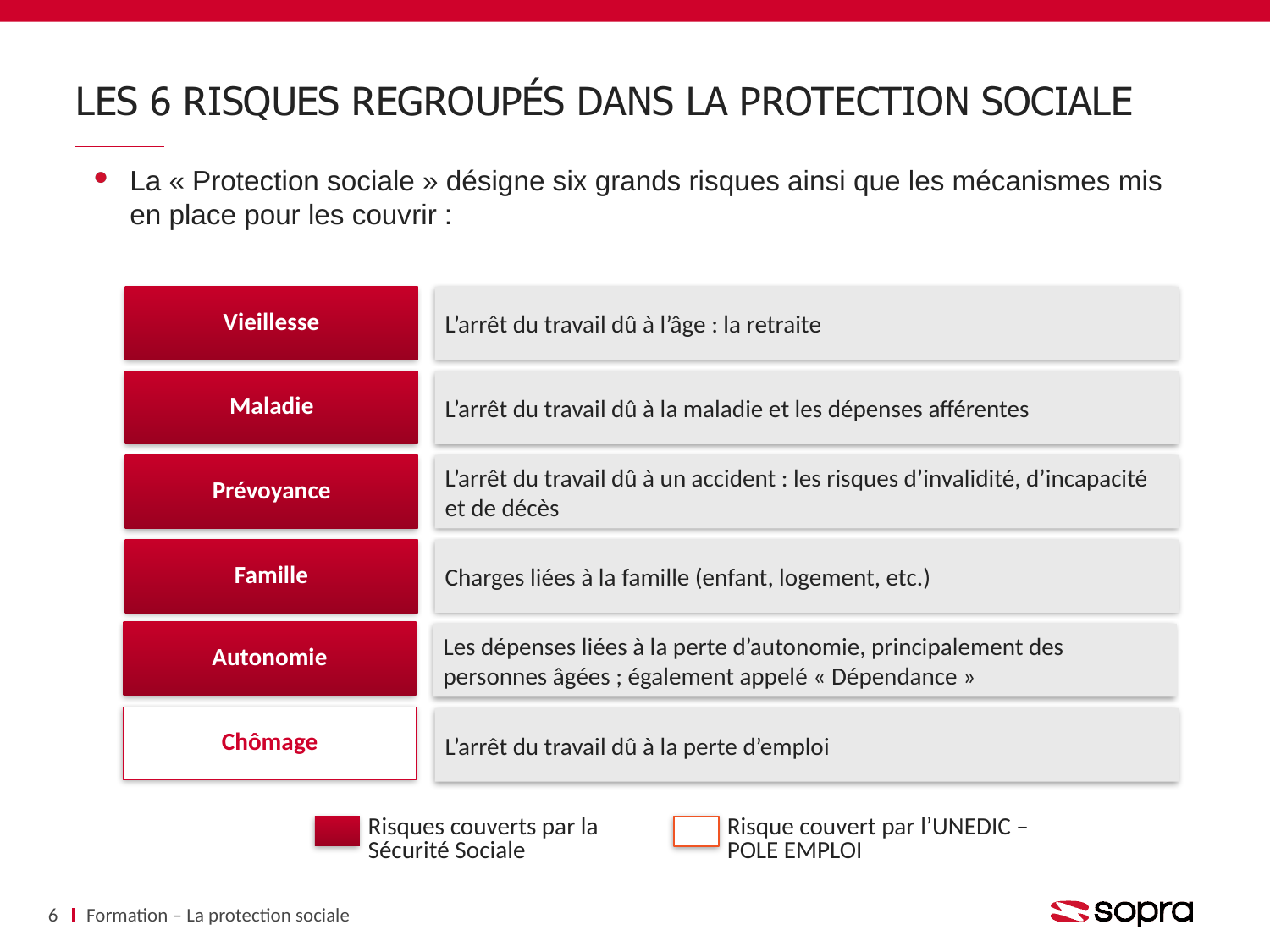

# Les 6 risques regroupés dans la protection sociale
La « Protection sociale » désigne six grands risques ainsi que les mécanismes mis en place pour les couvrir :
Vieillesse
L’arrêt du travail dû à l’âge : la retraite
Maladie
L’arrêt du travail dû à la maladie et les dépenses afférentes
Prévoyance
L’arrêt du travail dû à un accident : les risques d’invalidité, d’incapacité et de décès
Famille
Charges liées à la famille (enfant, logement, etc.)
Autonomie
Les dépenses liées à la perte d’autonomie, principalement des personnes âgées ; également appelé « Dépendance »
Chômage
L’arrêt du travail dû à la perte d’emploi
Risques couverts par la Sécurité Sociale
Risque couvert par l’UNEDIC – POLE EMPLOI

6
Formation – La protection sociale